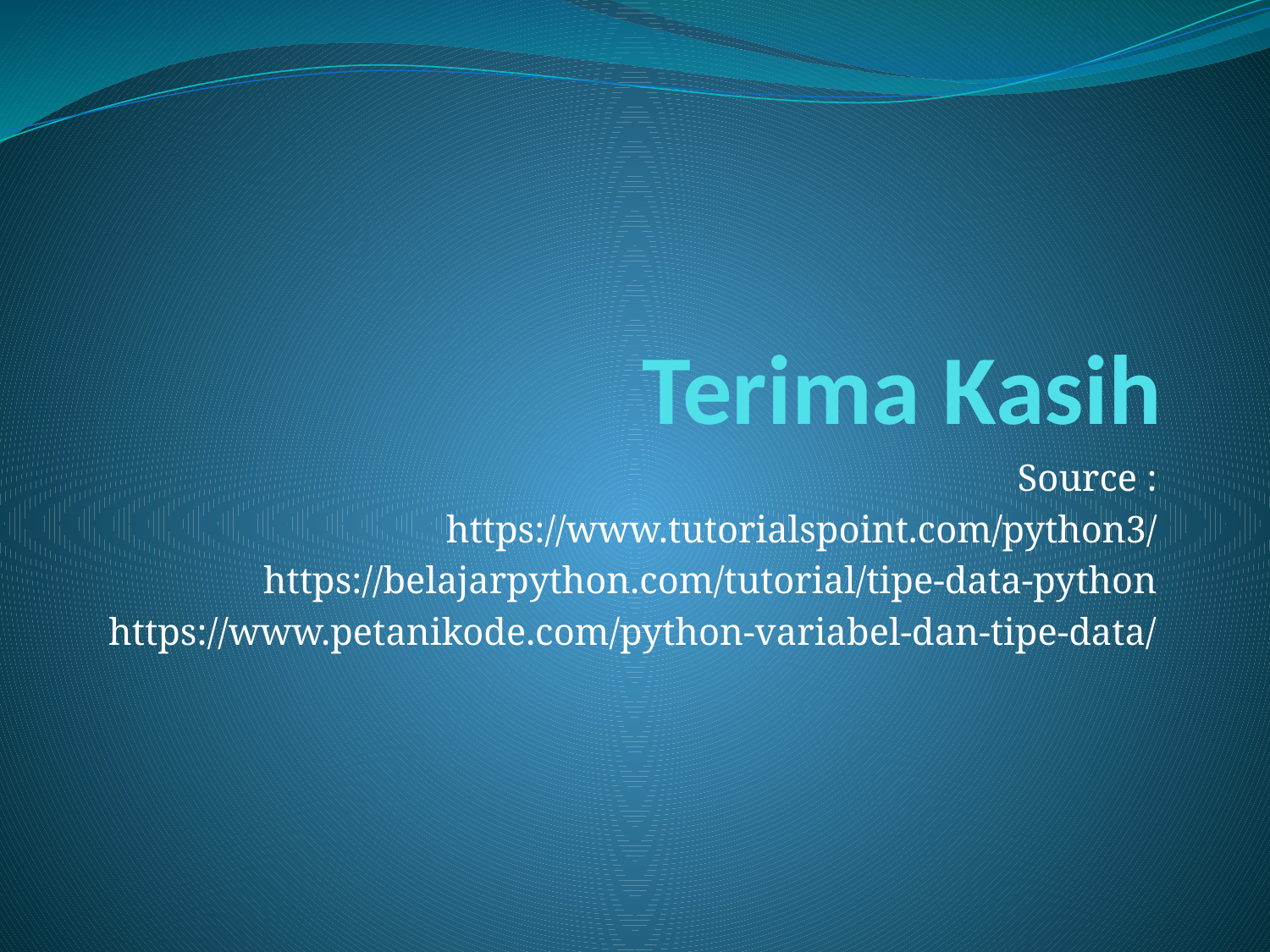

# Terima Kasih
Source :
https://www.tutorialspoint.com/python3/
https://belajarpython.com/tutorial/tipe-data-python
https://www.petanikode.com/python-variabel-dan-tipe-data/